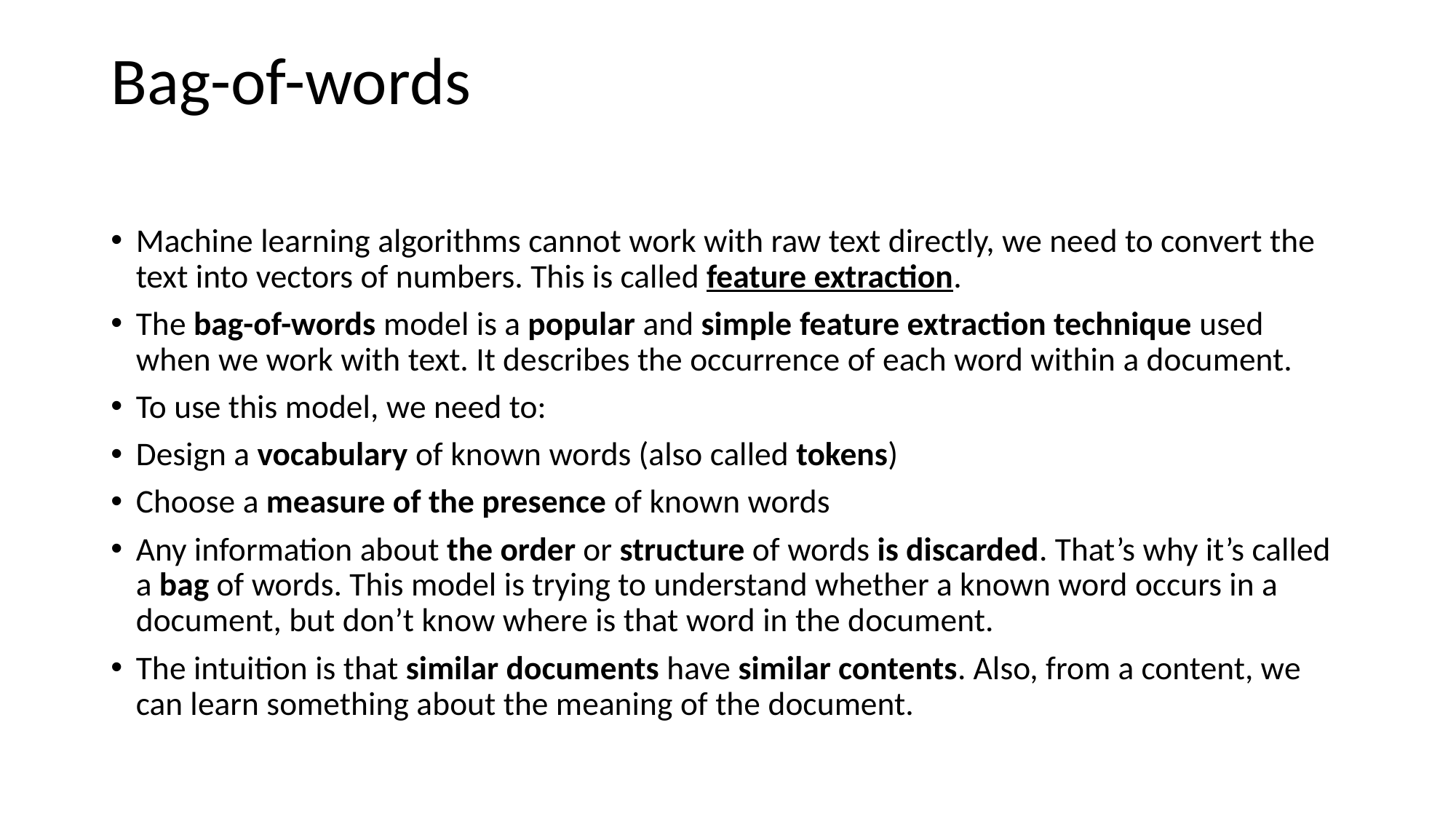

# Bag-of-words
Machine learning algorithms cannot work with raw text directly, we need to convert the text into vectors of numbers. This is called feature extraction.
The bag-of-words model is a popular and simple feature extraction technique used when we work with text. It describes the occurrence of each word within a document.
To use this model, we need to:
Design a vocabulary of known words (also called tokens)
Choose a measure of the presence of known words
Any information about the order or structure of words is discarded. That’s why it’s called a bag of words. This model is trying to understand whether a known word occurs in a document, but don’t know where is that word in the document.
The intuition is that similar documents have similar contents. Also, from a content, we can learn something about the meaning of the document.